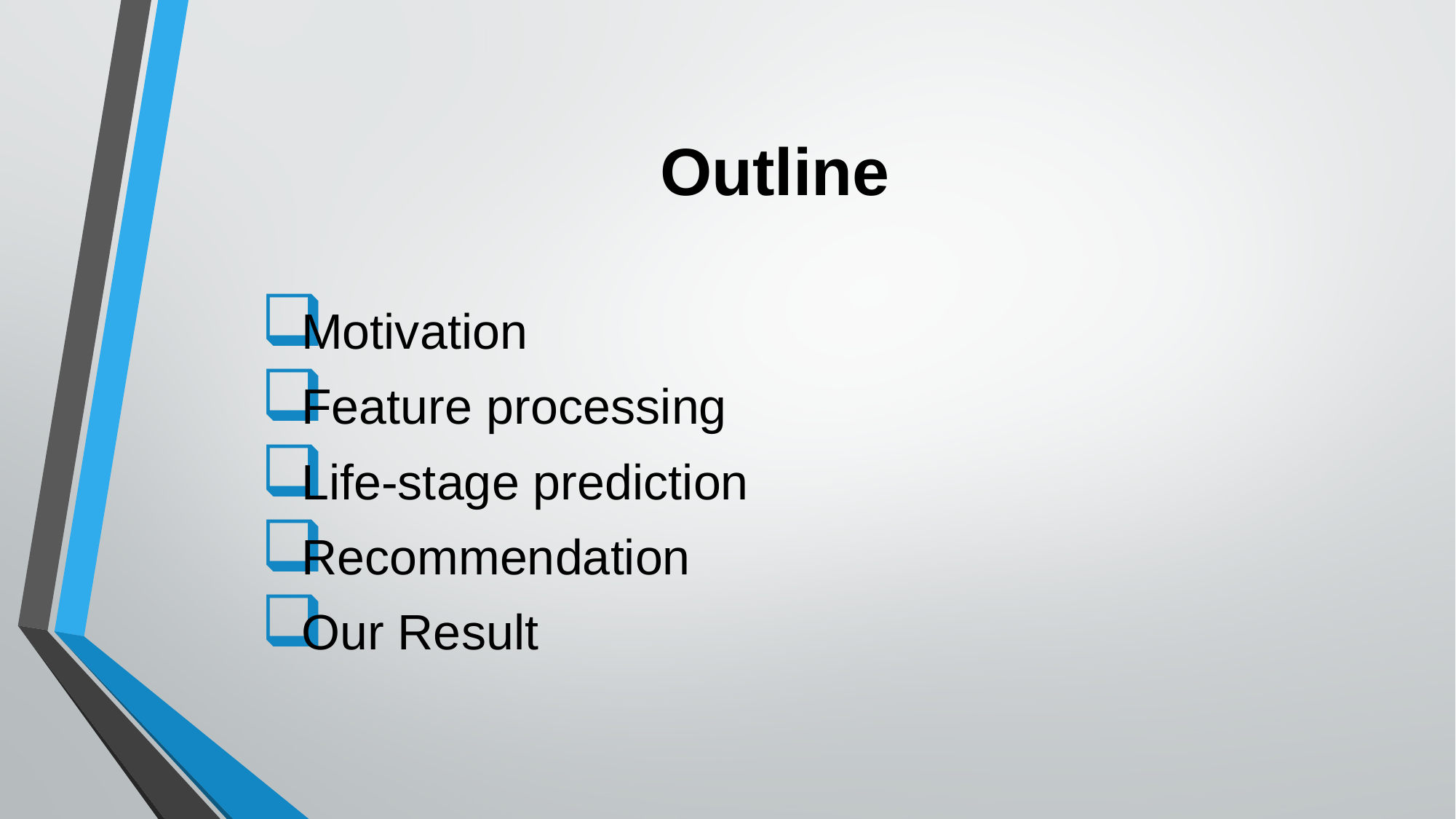

# Outline
Motivation
Feature processing
Life-stage prediction
Recommendation
Our Result